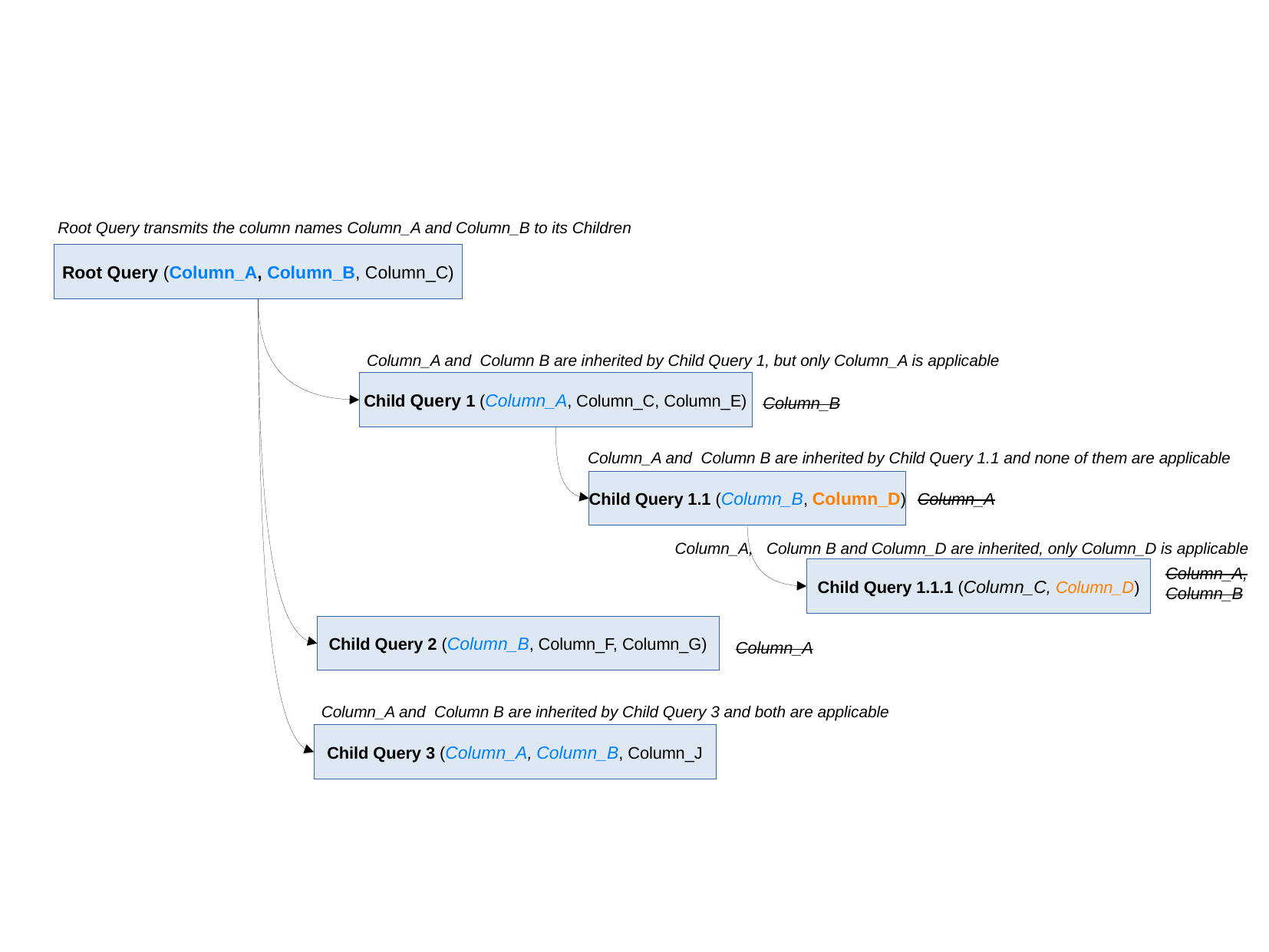

Root Query transmits the column names Column_A and Column_B to its Children
Root Query (Column_A, Column_B, Column_C)
Column_A and  Column B are inherited by Child Query 1, but only Column_A is applicable
Child Query 1 (Column_A, Column_C, Column_E)
Column_B
Column_A and  Column B are inherited by Child Query 1.1 and none of them are applicable
Child Query 1.1 (Column_B, Column_D)
Column_A
Column_A,   Column B and Column_D are inherited, only Column_D is applicable
Column_A, Column_B
Child Query 1.1.1 (Column_C, Column_D)
Child Query 2 (Column_B, Column_F, Column_G)
Column_A
Column_A and  Column B are inherited by Child Query 3 and both are applicable
Child Query 3 (Column_A, Column_B, Column_J